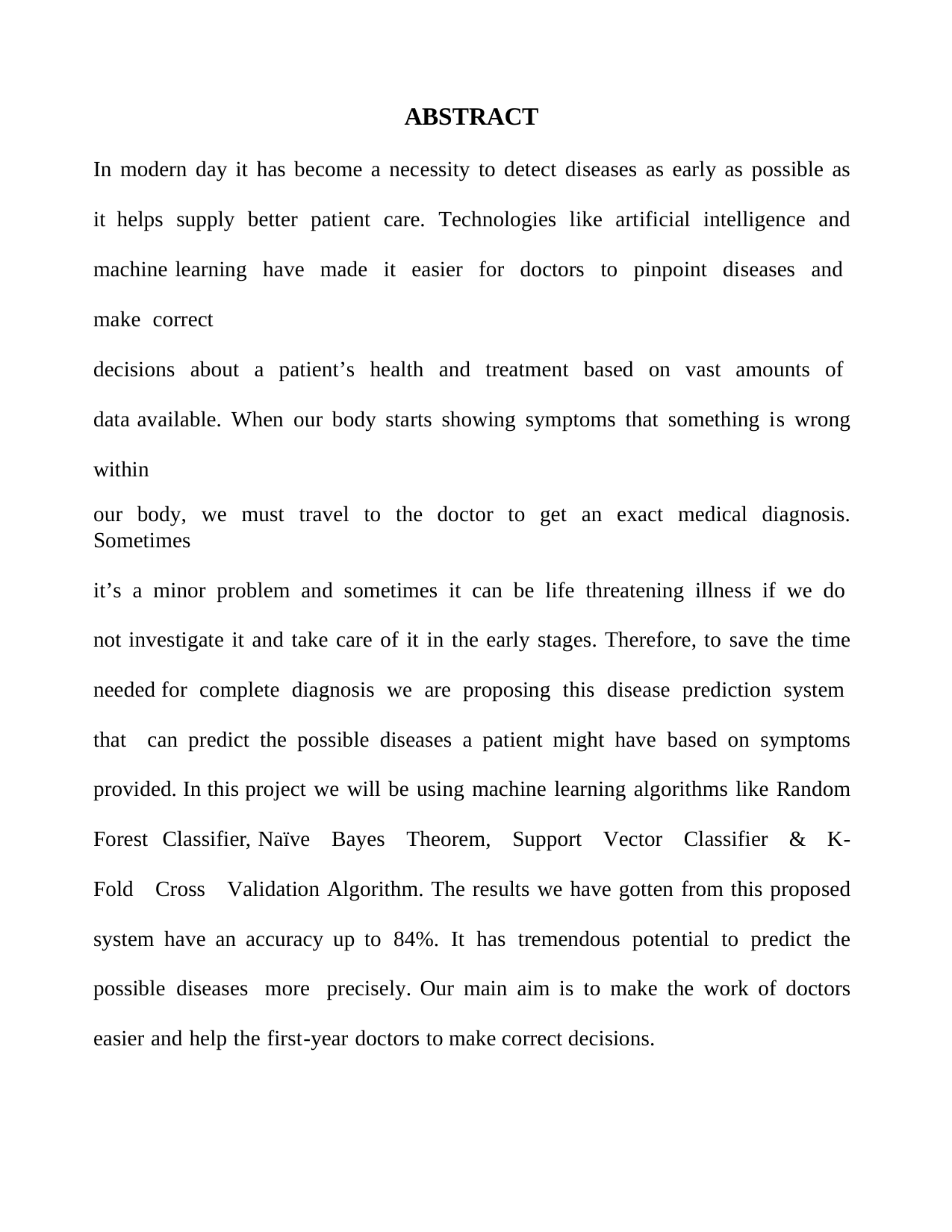

ABSTRACT
In modern day it has become a necessity to detect diseases as early as possible as it helps supply better patient care. Technologies like artificial intelligence and machine learning  have  made  it  easier  for  doctors  to  pinpoint  diseases  and  make  correct
decisions  about  a  patient’s  health  and  treatment  based  on  vast  amounts  of  data available. When our body starts showing symptoms that something is wrong within
our body, we must travel to the doctor to get an exact medical diagnosis. Sometimes
it’s  a  minor  problem  and  sometimes  it  can  be  life  threatening  illness  if  we  do  not investigate it and take care of it in the early stages. Therefore, to save the time needed for  complete  diagnosis  we  are  proposing  this  disease  prediction  system  that  can predict the possible diseases a patient might have based on symptoms provided. In this project we will be using machine learning algorithms like Random Forest  Classifier, Naïve   Bayes   Theorem,   Support   Vector   Classifier   &   K-Fold   Cross   Validation Algorithm. The results we have gotten from this proposed system have an accuracy up to 84%. It has tremendous potential to predict the possible diseases  more  precisely. Our main aim is to make the work of doctors easier and help the first-year doctors to make correct decisions.
10